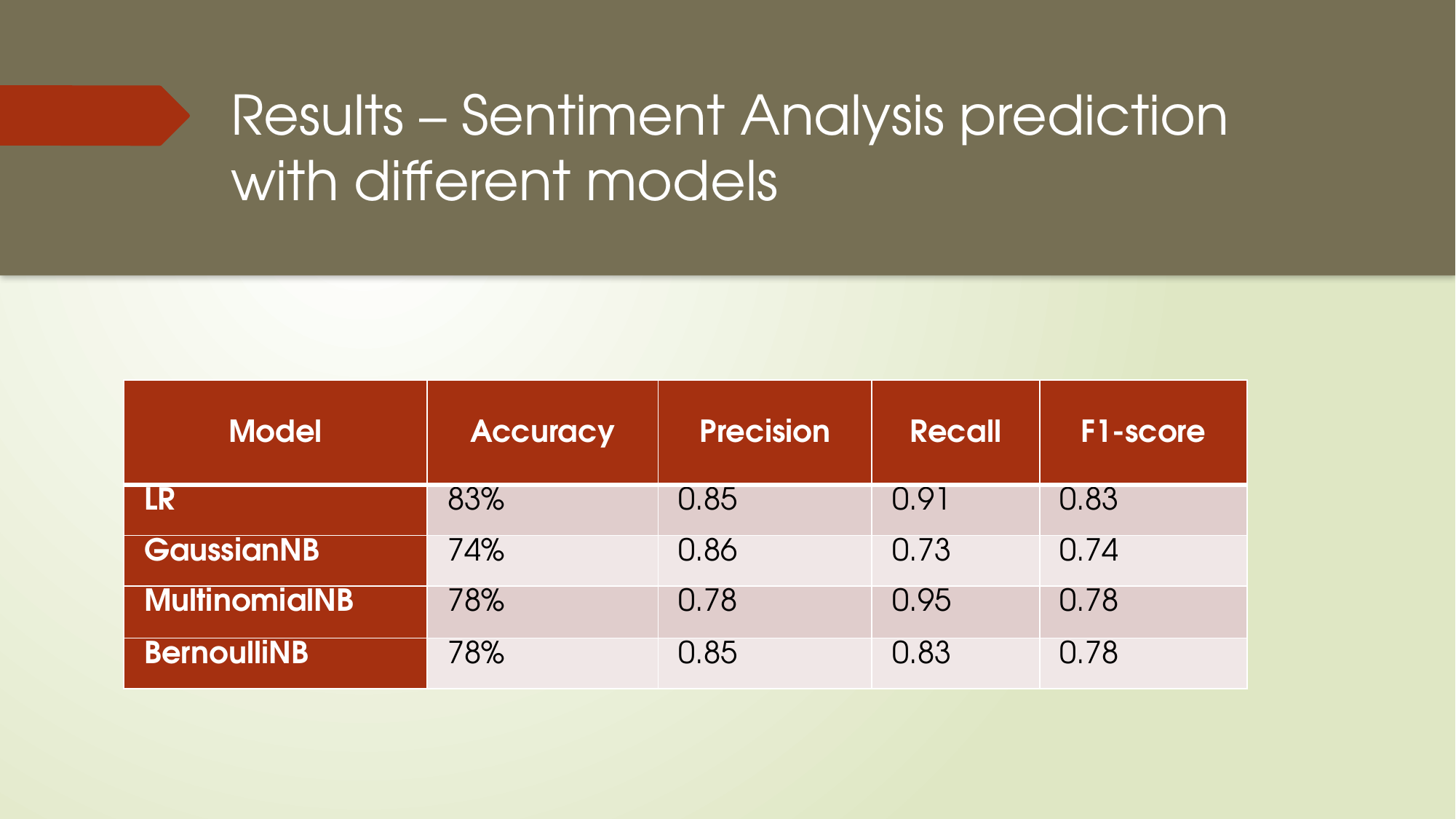

# Results – Sentiment Analysis prediction with different models

| Model | Accuracy | Precision | Recall | F1-score |
| --- | --- | --- | --- | --- |
| LR | 83% | 0.85 | 0.91 | 0.83 |
| GaussianNB | 74% | 0.86 | 0.73 | 0.74 |
| MultinomialNB | 78% | 0.78 | 0.95 | 0.78 |
| BernoulliNB | 78% | 0.85 | 0.83 | 0.78 |